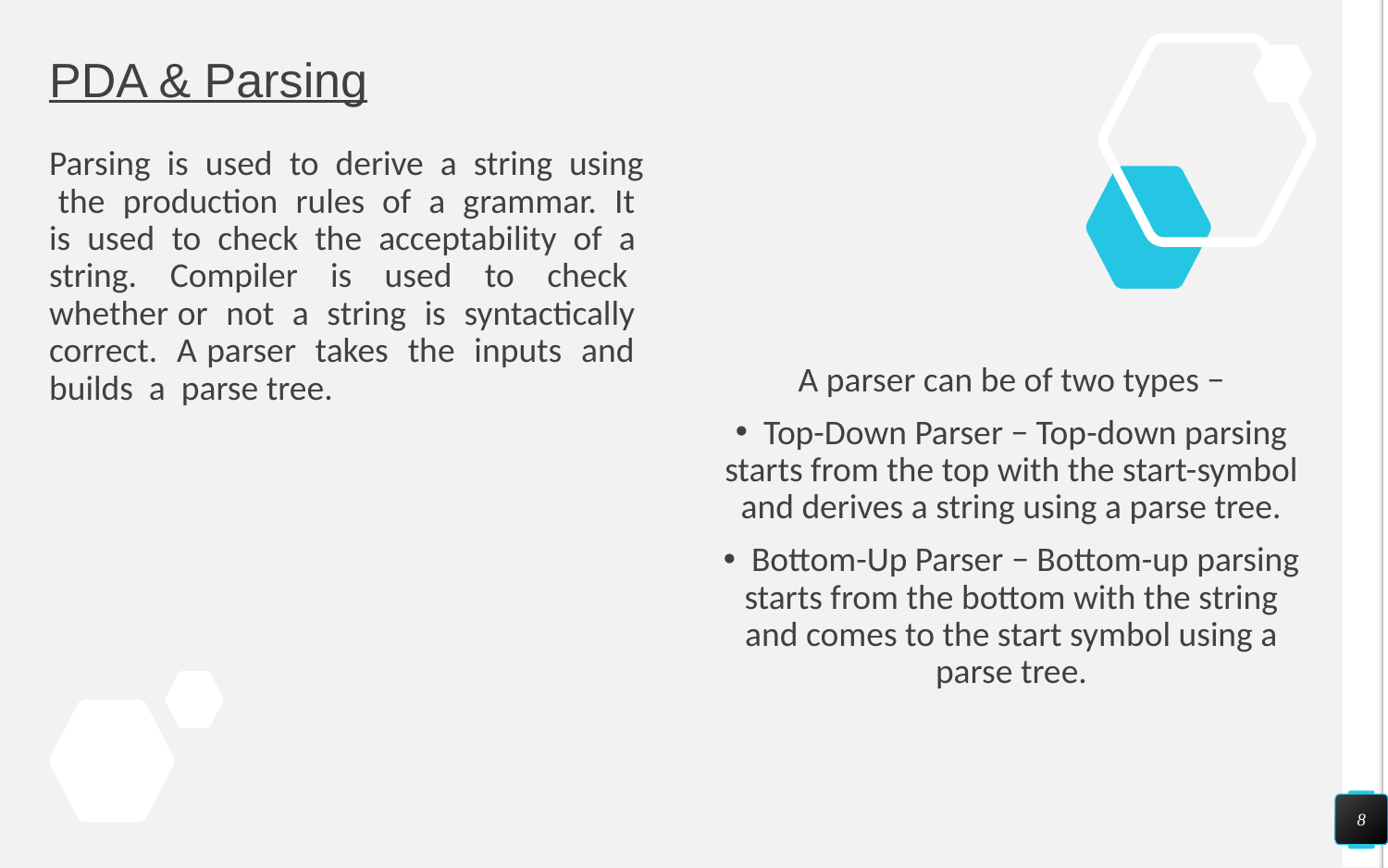

# PDA & Parsing
Parsing  is  used  to  derive  a  string  using  the  production  rules  of  a  grammar.  It  is  used  to  check  the  acceptability  of  a  string.  Compiler  is  used  to  check  whether or  not  a  string  is  syntactically  correct.  A parser  takes  the  inputs  and  builds  a  parse tree.
A parser can be of two types −
  Top-Down Parser − Top-down parsing starts from the top with the start-symbol and derives a string using a parse tree.
  Bottom-Up Parser − Bottom-up parsing starts from the bottom with the string and comes to the start symbol using a parse tree.
8